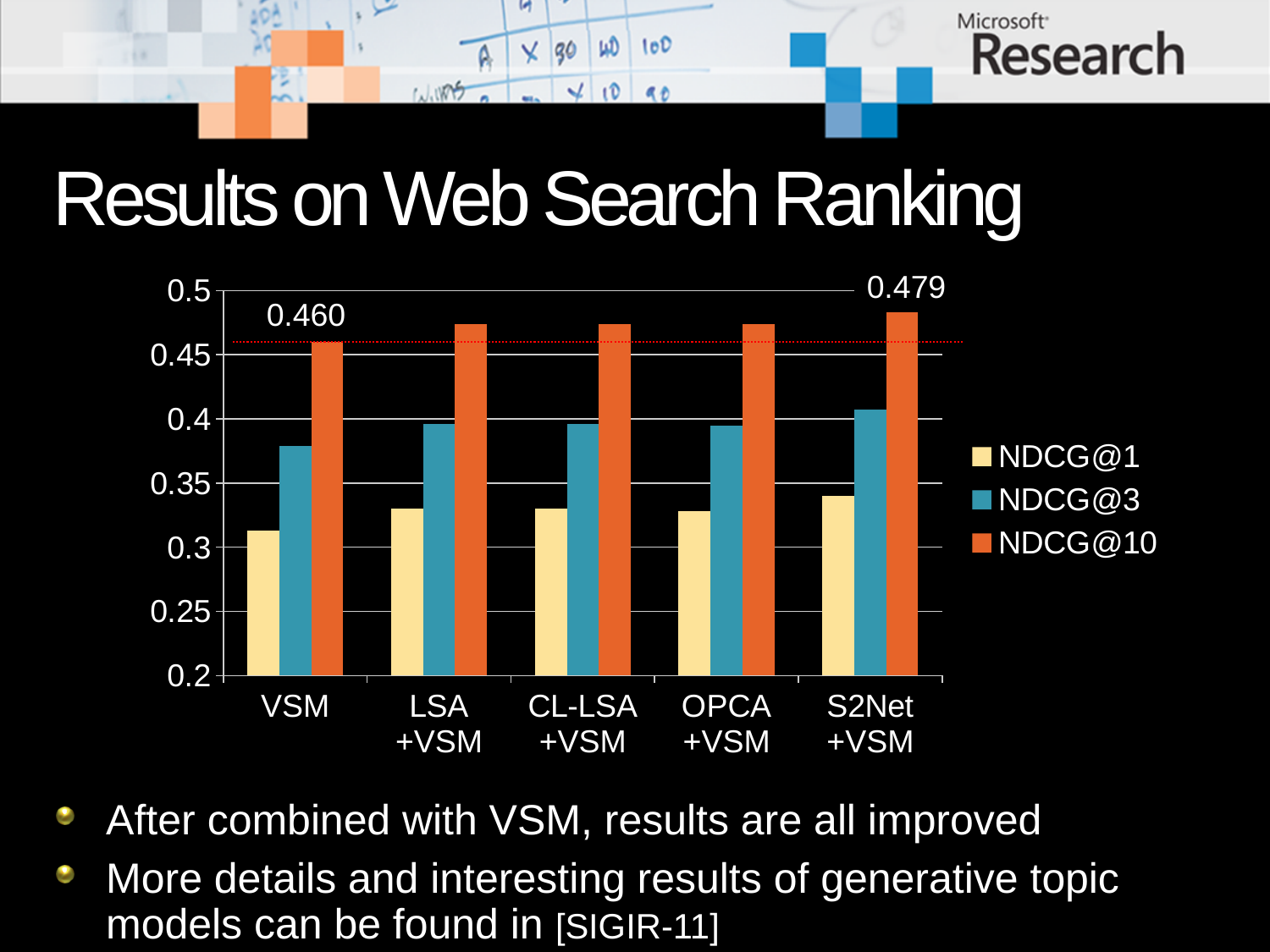

# Results on Web Search Ranking
0.479

### Chart

| Category | NDCG@1 | NDCG@3 | NDCG@10 |
|---|---|---|---|
| VSM | 0.313 | 0.379 | 0.46 |
| LSA +VSM | 0.33 | 0.396 | 0.474 |
| CL-LSA +VSM | 0.33 | 0.396 | 0.474 |
| OPCA +VSM | 0.328 | 0.395 | 0.474 |
| S2Net +VSM | 0.34 | 0.407 | 0.483 |
0.460
After combined with VSM, results are all improved
More details and interesting results of generative topic models can be found in [SIGIR-11]